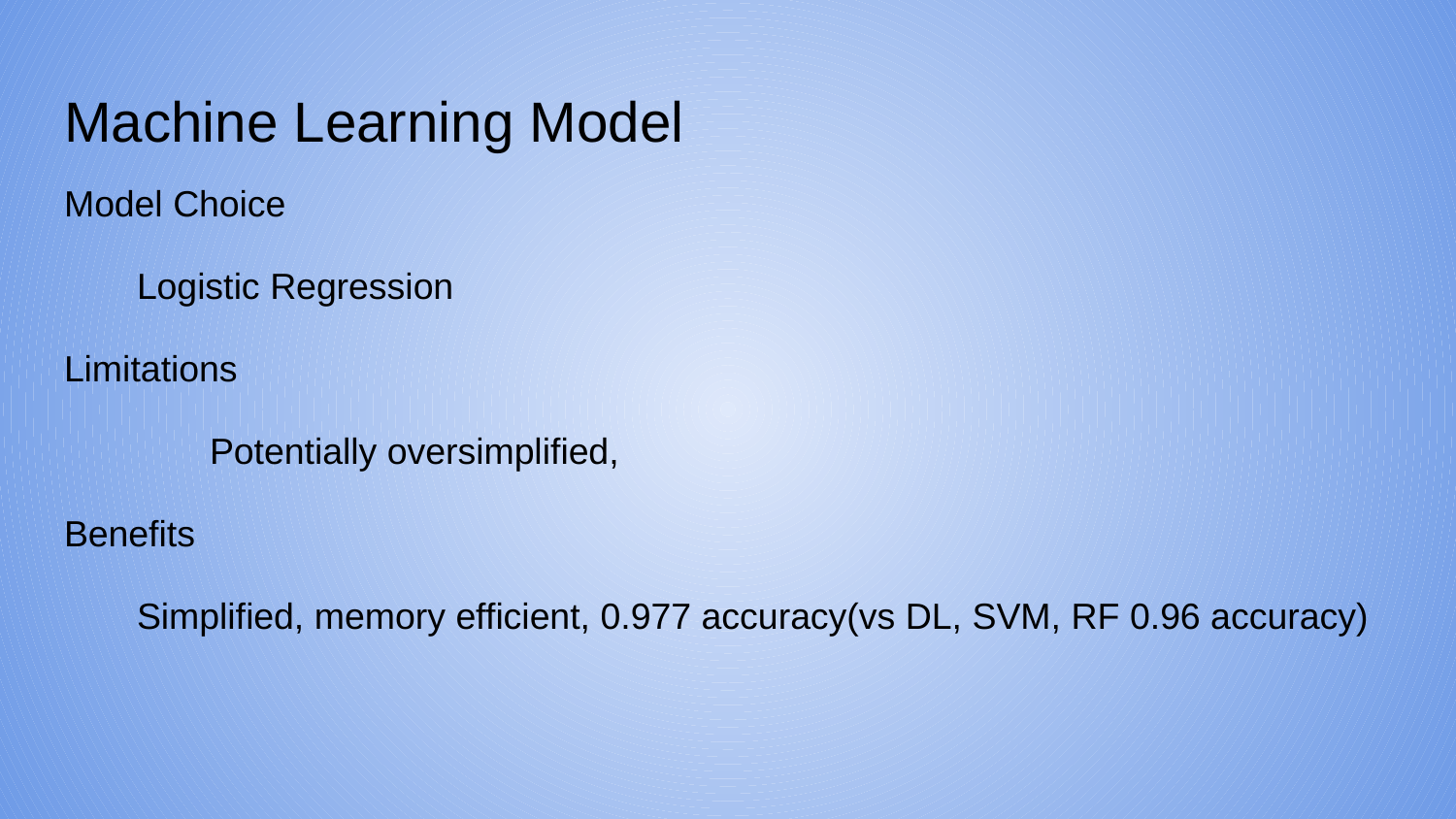

# Machine Learning Model
Model Choice
Logistic Regression
Limitations
	Potentially oversimplified,
Benefits
Simplified, memory efficient, 0.977 accuracy(vs DL, SVM, RF 0.96 accuracy)